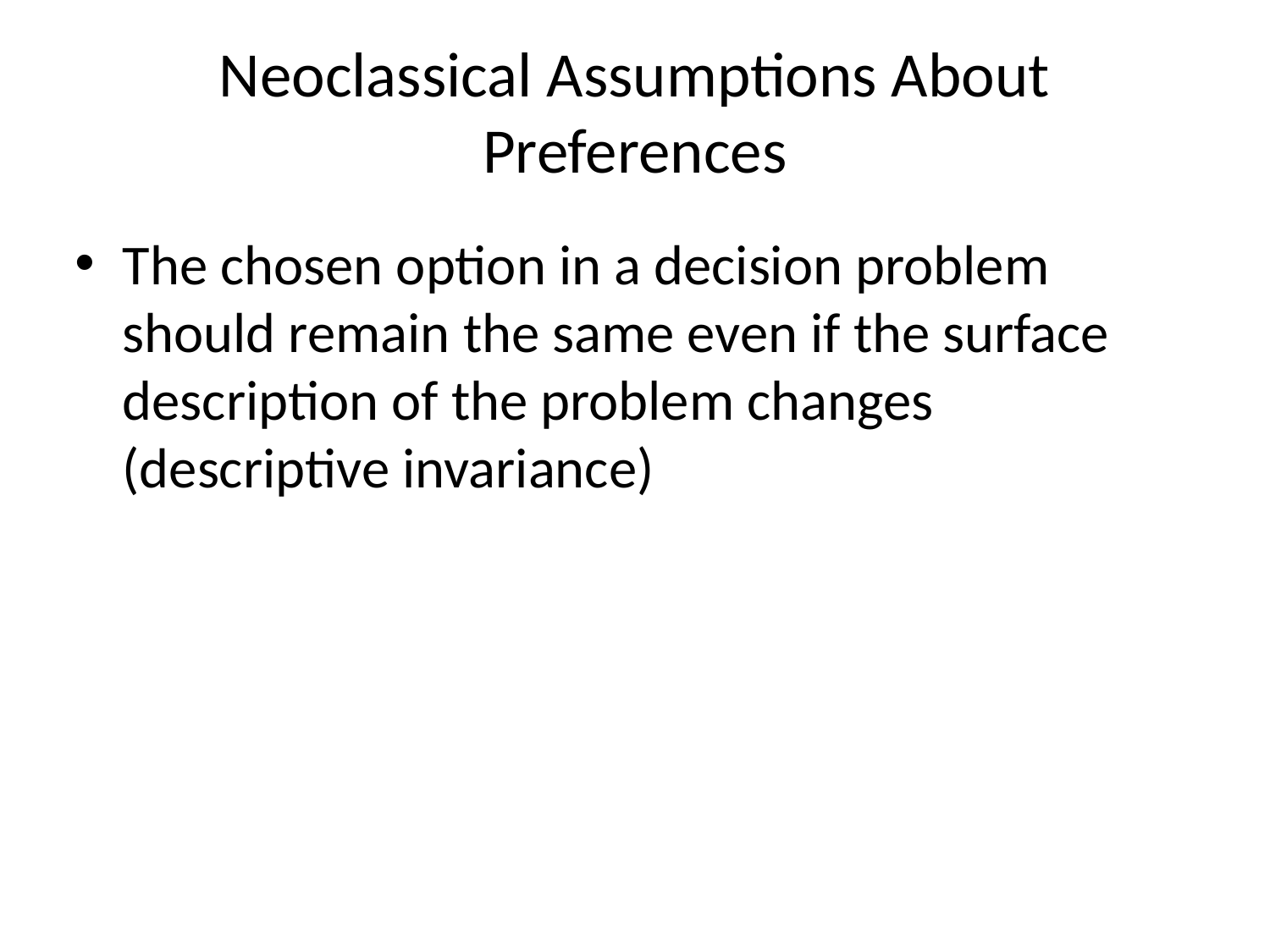

# Neoclassical Assumptions About Preferences
The chosen option in a decision problem should remain the same even if the surface description of the problem changes (descriptive invariance)